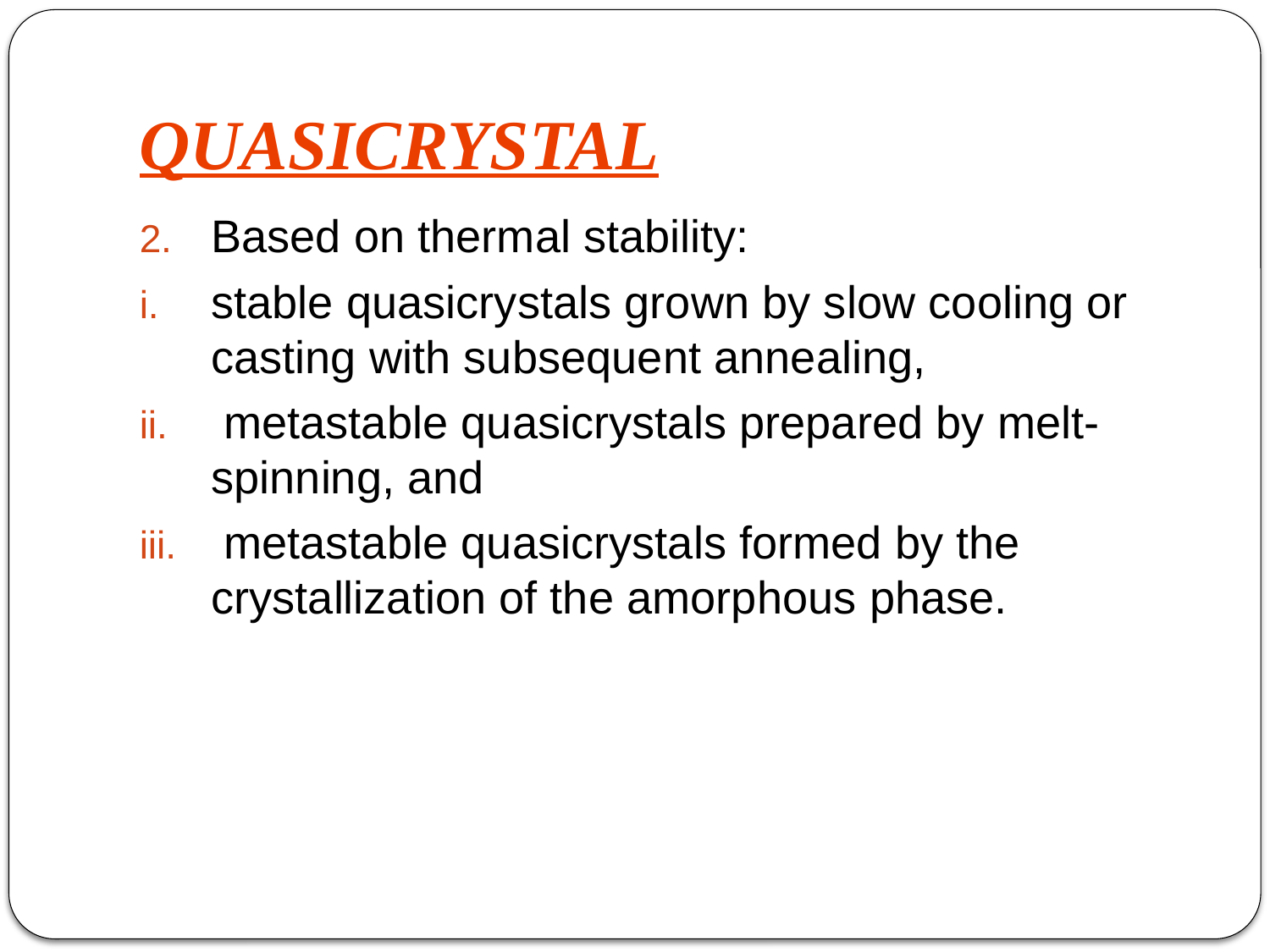

# QUASICRYSTAL
Based on thermal stability:
stable quasicrystals grown by slow cooling or casting with subsequent annealing,
 metastable quasicrystals prepared by melt-spinning, and
 metastable quasicrystals formed by the crystallization of the amorphous phase.